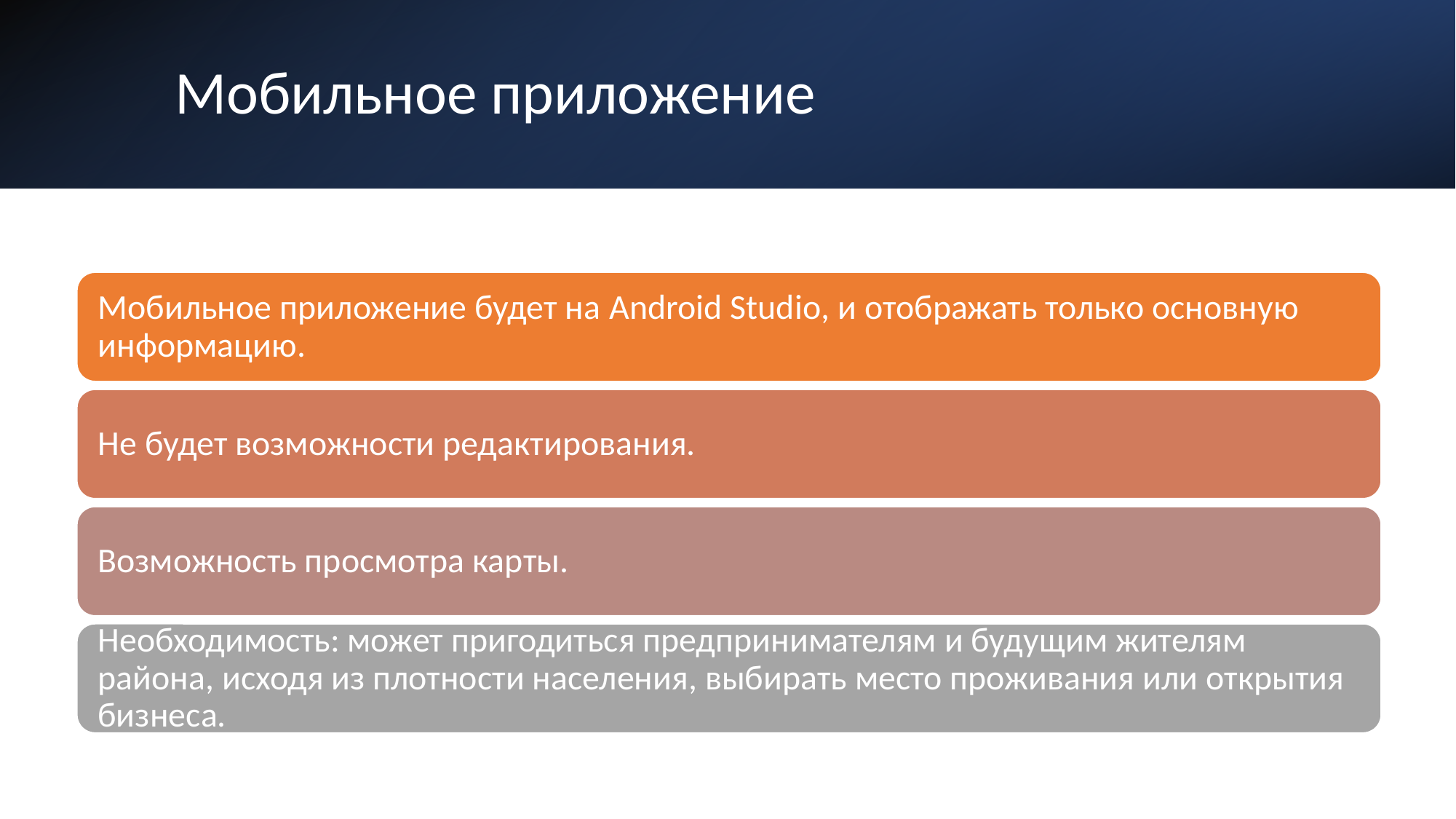

# Мобильное приложение
Мобильное приложение будет на Android Studio, и отображать только основную информацию.
Не будет возможности редактирования.
Возможность просмотра карты.
Необходимость: может пригодиться предпринимателям и будущим жителям района, исходя из плотности населения, выбирать место проживания или открытия бизнеса.